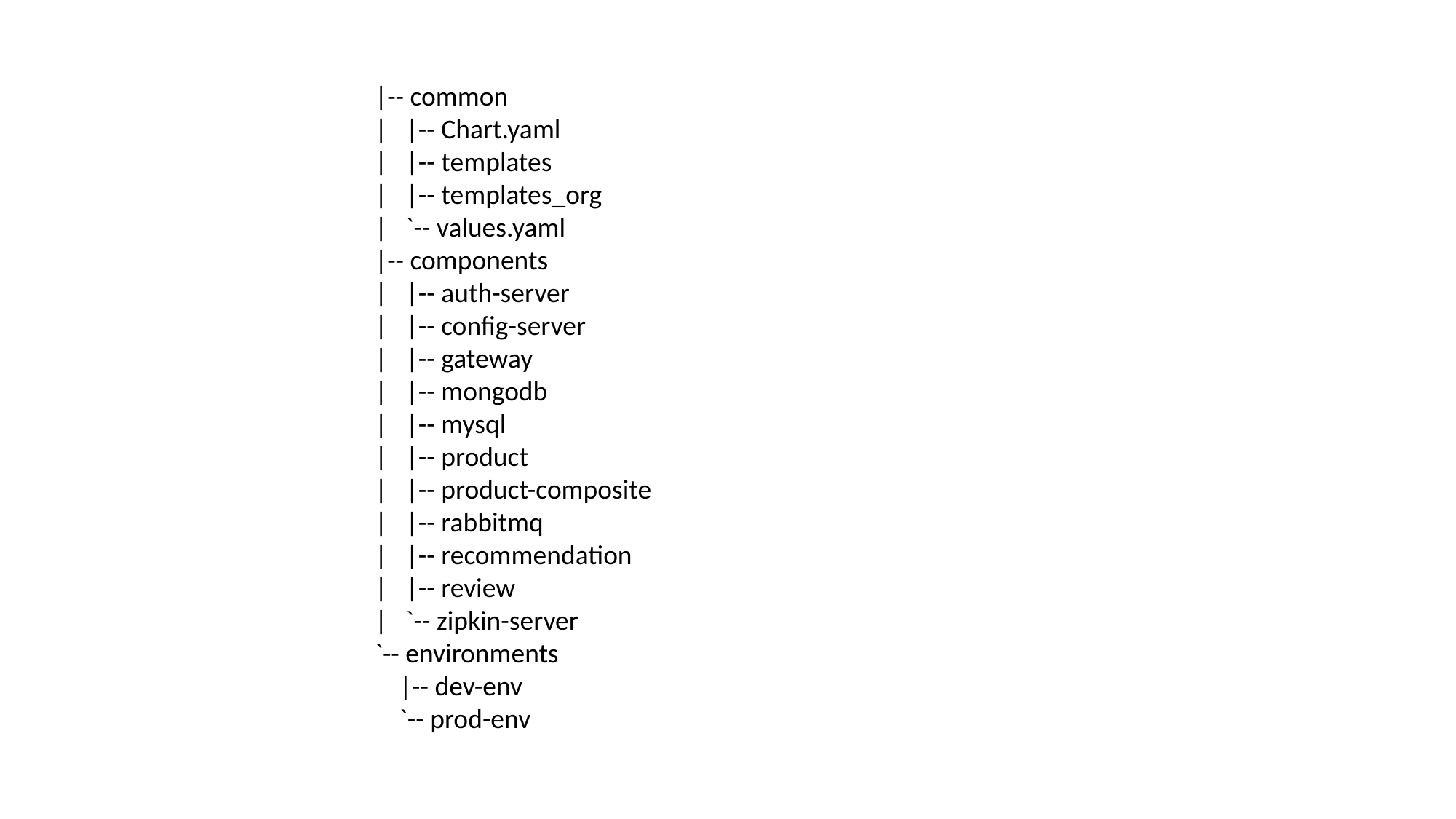

|-- common
|   |-- Chart.yaml
|   |-- templates
|   |-- templates_org
|   `-- values.yaml
|-- components
|   |-- auth-server
|   |-- config-server
|   |-- gateway
|   |-- mongodb
|   |-- mysql
|   |-- product
|   |-- product-composite
|   |-- rabbitmq
|   |-- recommendation
|   |-- review
|   `-- zipkin-server
`-- environments
    |-- dev-env
    `-- prod-env